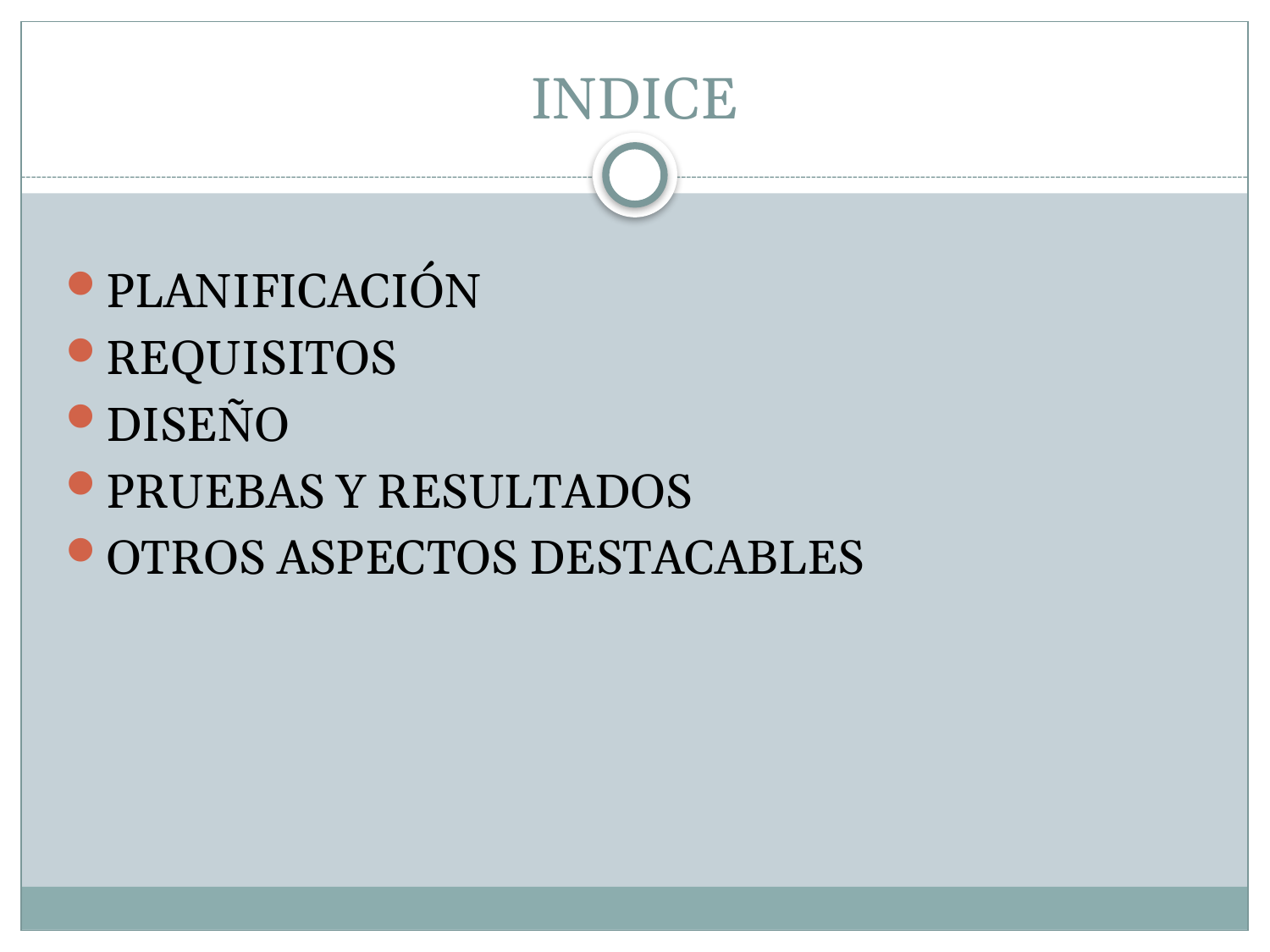

# INDICE
PLANIFICACIÓN
REQUISITOS
DISEÑO
PRUEBAS Y RESULTADOS
OTROS ASPECTOS DESTACABLES